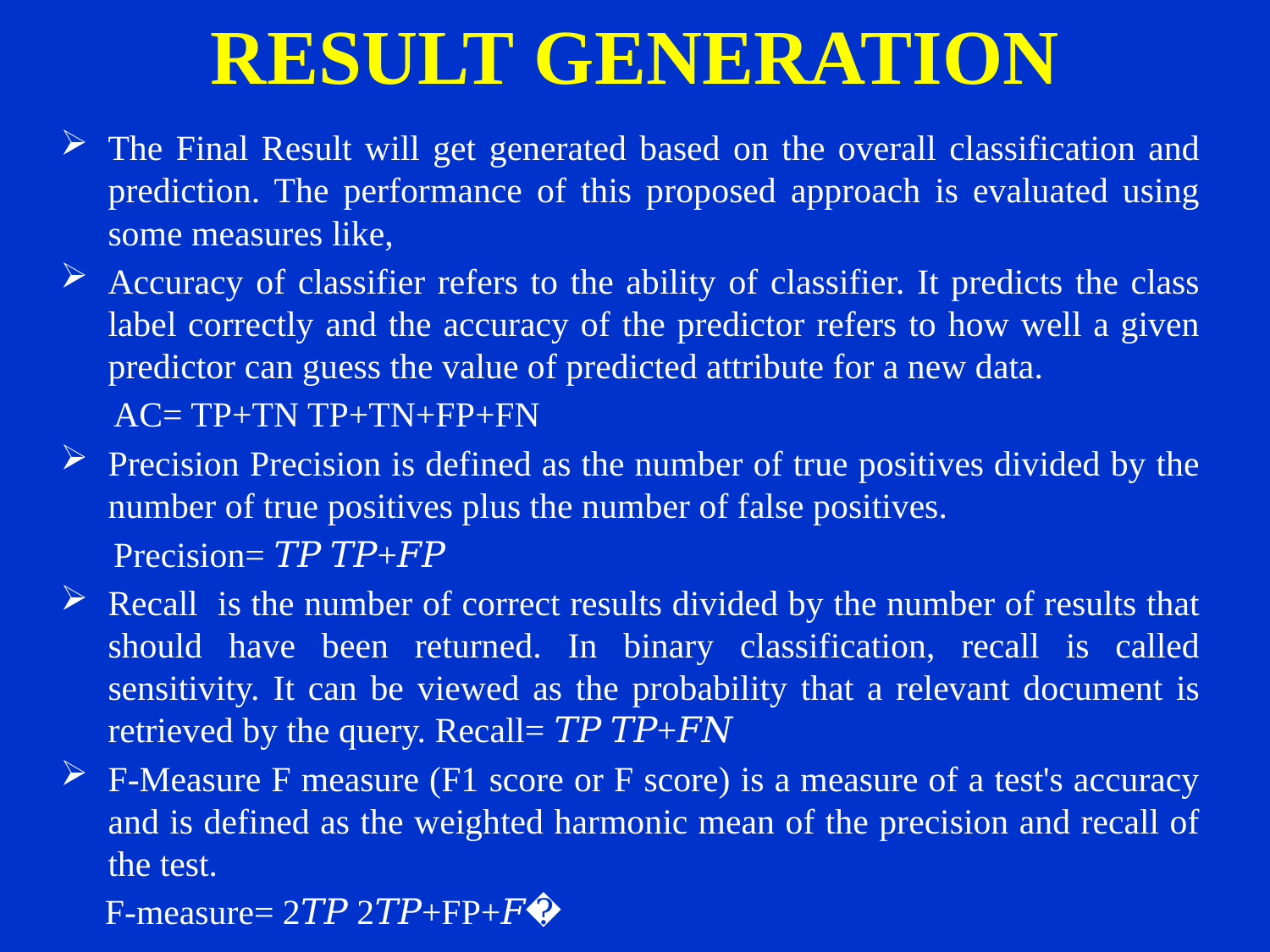

# RESULT GENERATION
The Final Result will get generated based on the overall classification and prediction. The performance of this proposed approach is evaluated using some measures like,
Accuracy of classifier refers to the ability of classifier. It predicts the class label correctly and the accuracy of the predictor refers to how well a given predictor can guess the value of predicted attribute for a new data.
      AC= TP+TN TP+TN+FP+FN
Precision Precision is defined as the number of true positives divided by the number of true positives plus the number of false positives.
      Precision= 𝑇𝑃 𝑇𝑃+𝐹𝑃
Recall  is the number of correct results divided by the number of results that should have been returned. In binary classification, recall is called sensitivity. It can be viewed as the probability that a relevant document is retrieved by the query. Recall= 𝑇𝑃 𝑇𝑃+𝐹𝑁
F-Measure F measure (F1 score or F score) is a measure of a test's accuracy and is defined as the weighted harmonic mean of the precision and recall of the test.
     F-measure= 2𝑇𝑃 2𝑇𝑃+FP+𝐹�